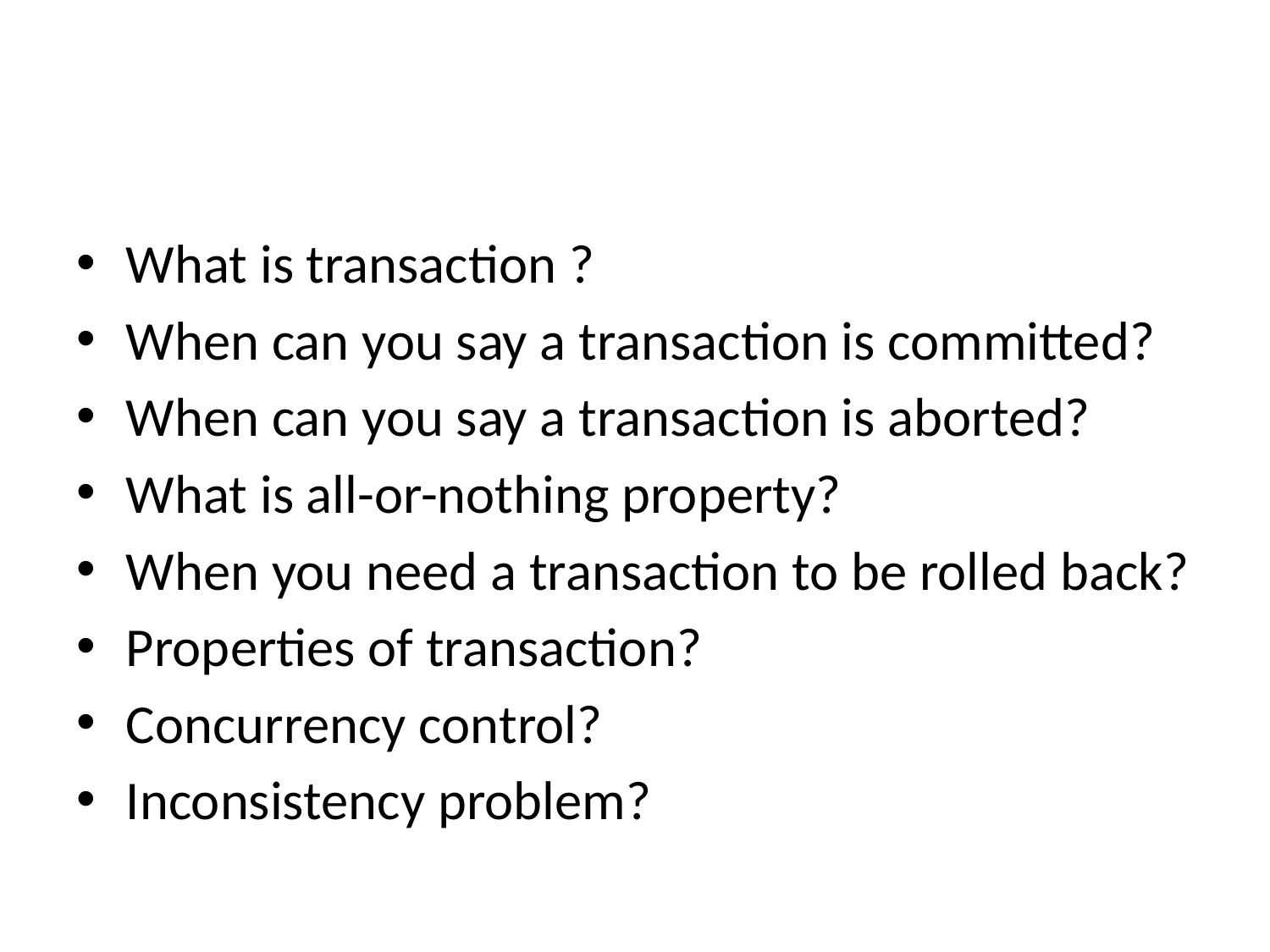

#
What is transaction ?
When can you say a transaction is committed?
When can you say a transaction is aborted?
What is all-or-nothing property?
When you need a transaction to be rolled back?
Properties of transaction?
Concurrency control?
Inconsistency problem?